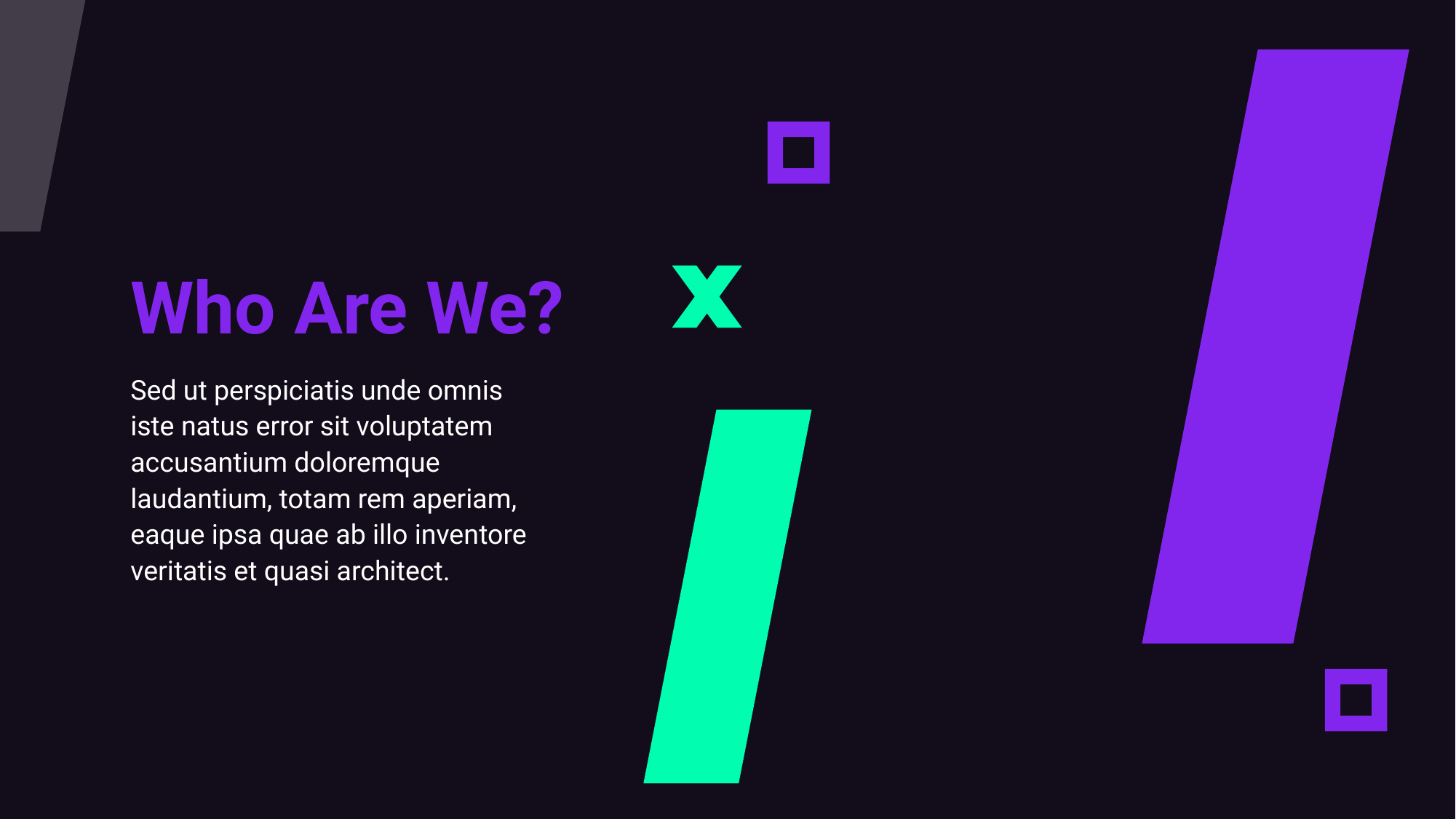

Who Are We?

Sed ut perspiciatis unde omnis
iste natus error sit voluptatem accusantium doloremque laudantium, totam rem aperiam, eaque ipsa quae ab illo inventore veritatis et quasi architect.